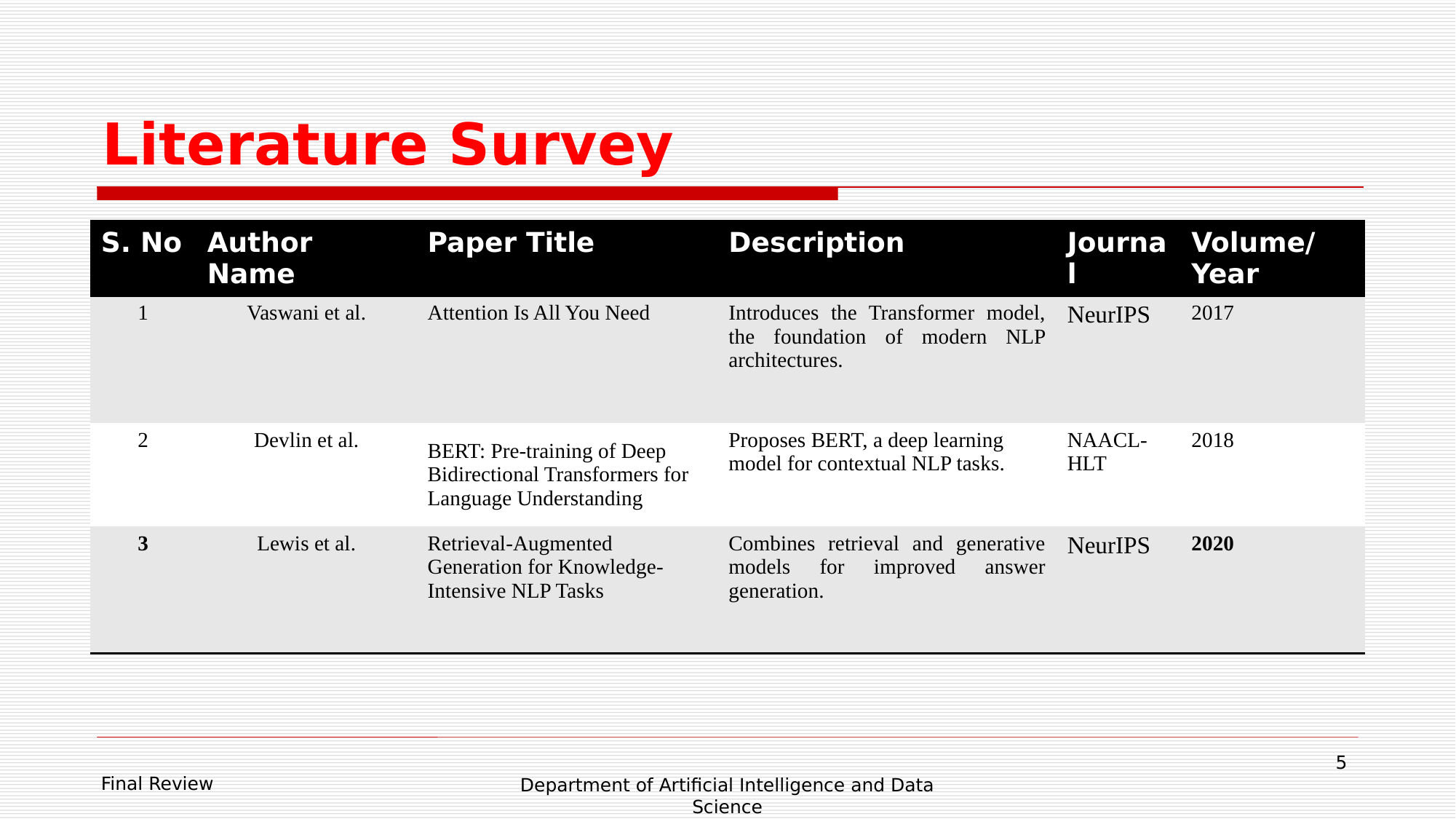

# Literature Survey
| S. No | Author Name | Paper Title | Description | Journal | Volume/ Year |
| --- | --- | --- | --- | --- | --- |
| 1 | Vaswani et al. | Attention Is All You Need | Introduces the Transformer model, the foundation of modern NLP architectures. | NeurIPS | 2017 |
| 2 | Devlin et al. | BERT: Pre-training of Deep Bidirectional Transformers for Language Understanding | Proposes BERT, a deep learning model for contextual NLP tasks. | NAACL-HLT | 2018 |
| 3 | Lewis et al. | Retrieval-Augmented Generation for Knowledge-Intensive NLP Tasks | Combines retrieval and generative models for improved answer generation. | NeurIPS | 2020 |
5
Final Review
Department of Artificial Intelligence and Data Science